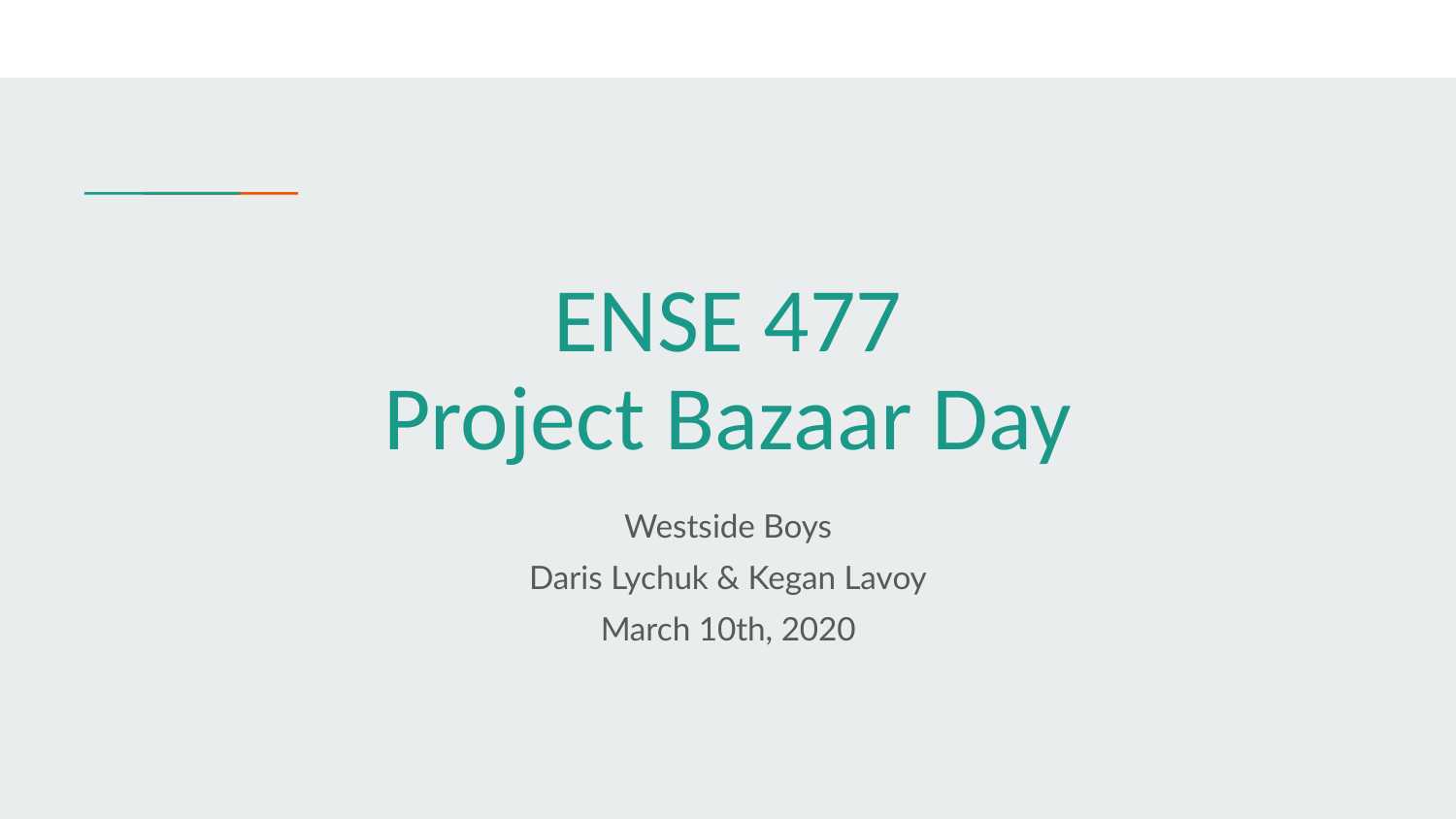

# ENSE 477 Project Bazaar Day
Westside Boys
Daris Lychuk & Kegan Lavoy
March 10th, 2020